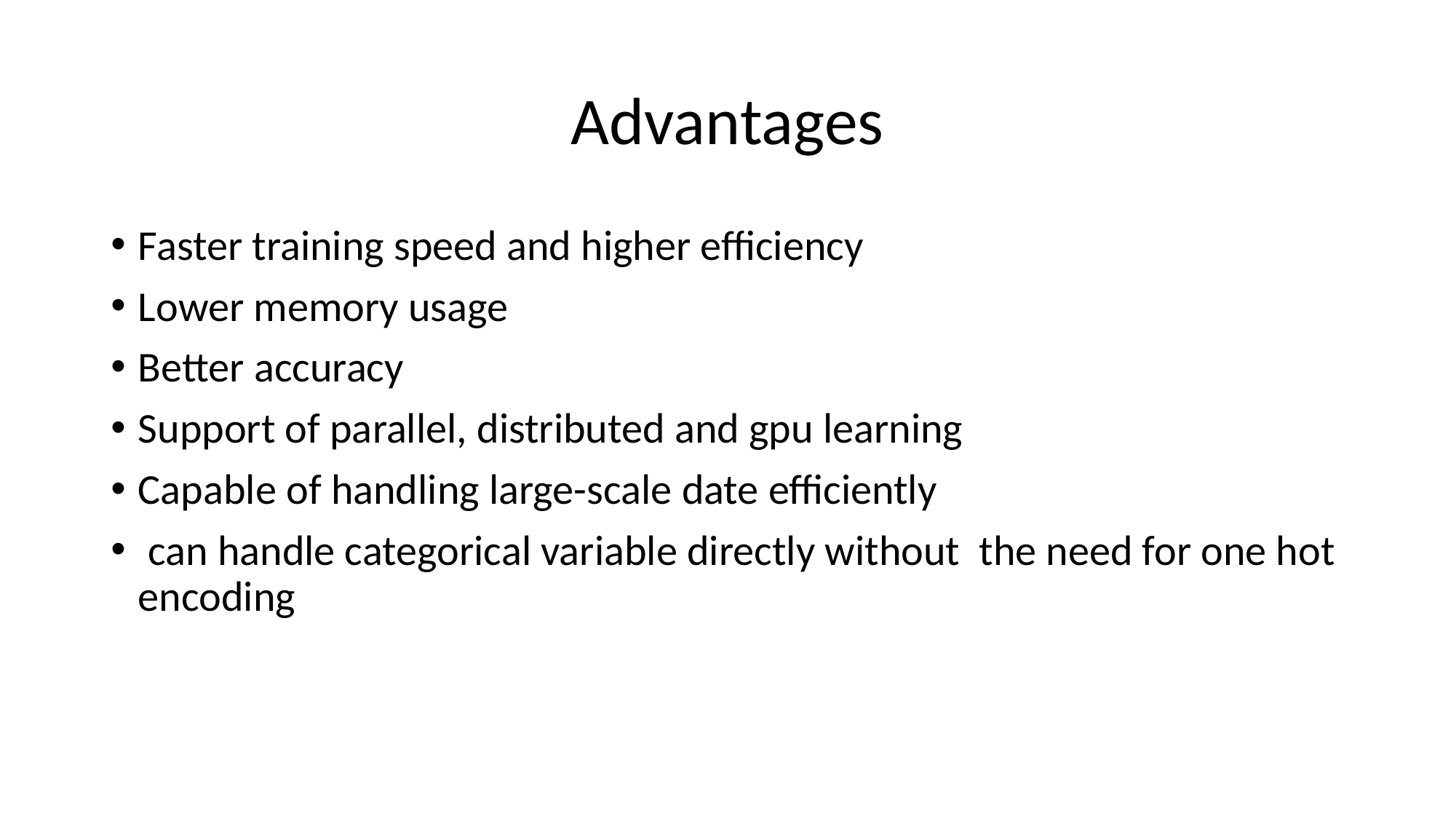

# Advantages
Faster training speed and higher efficiency
Lower memory usage
Better accuracy
Support of parallel, distributed and gpu learning
Capable of handling large-scale date efficiently
 can handle categorical variable directly without  the need for one hot encoding